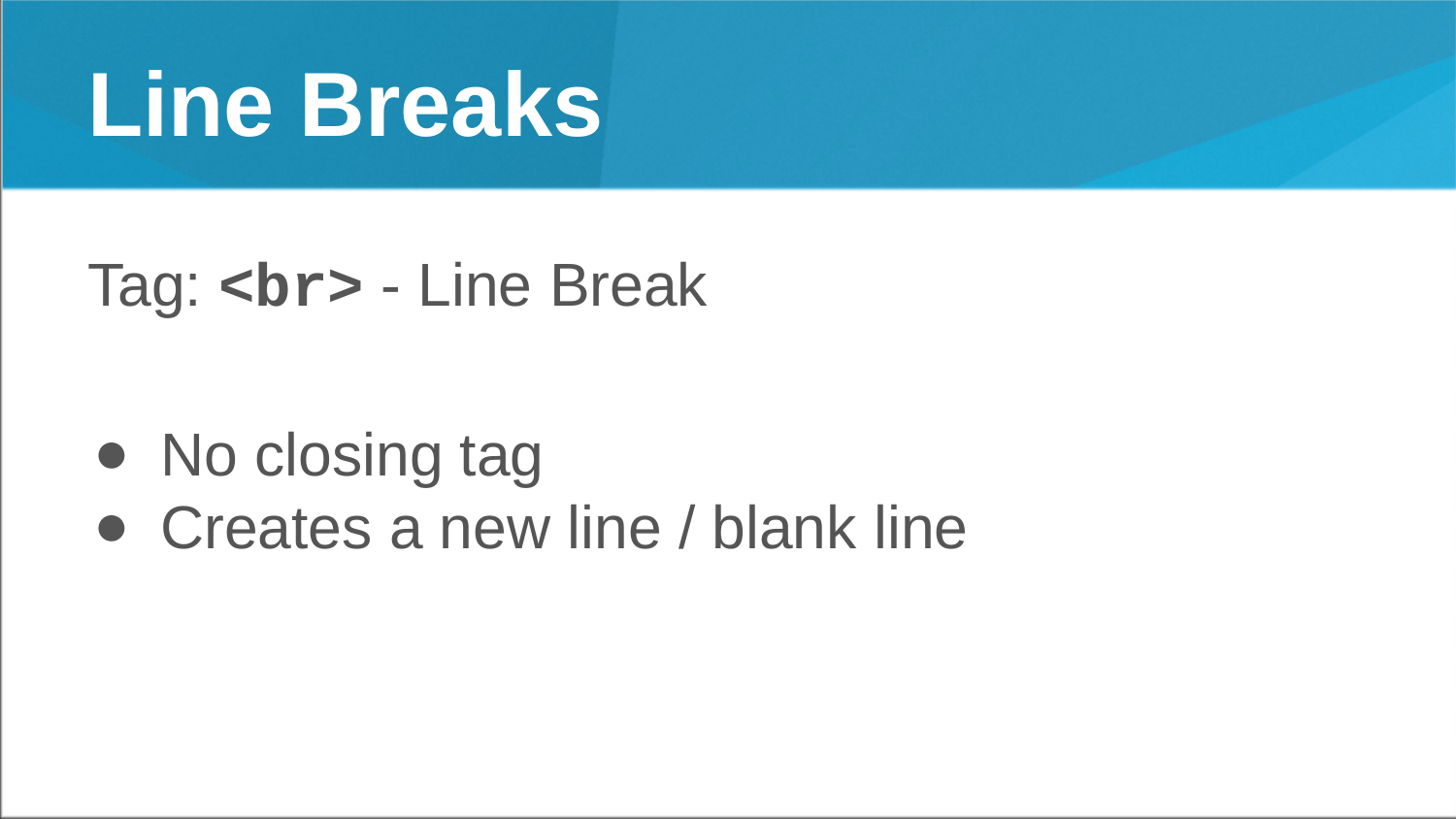

# Line Breaks
Tag: <br> - Line Break

No closing tag
Creates a new line / blank line